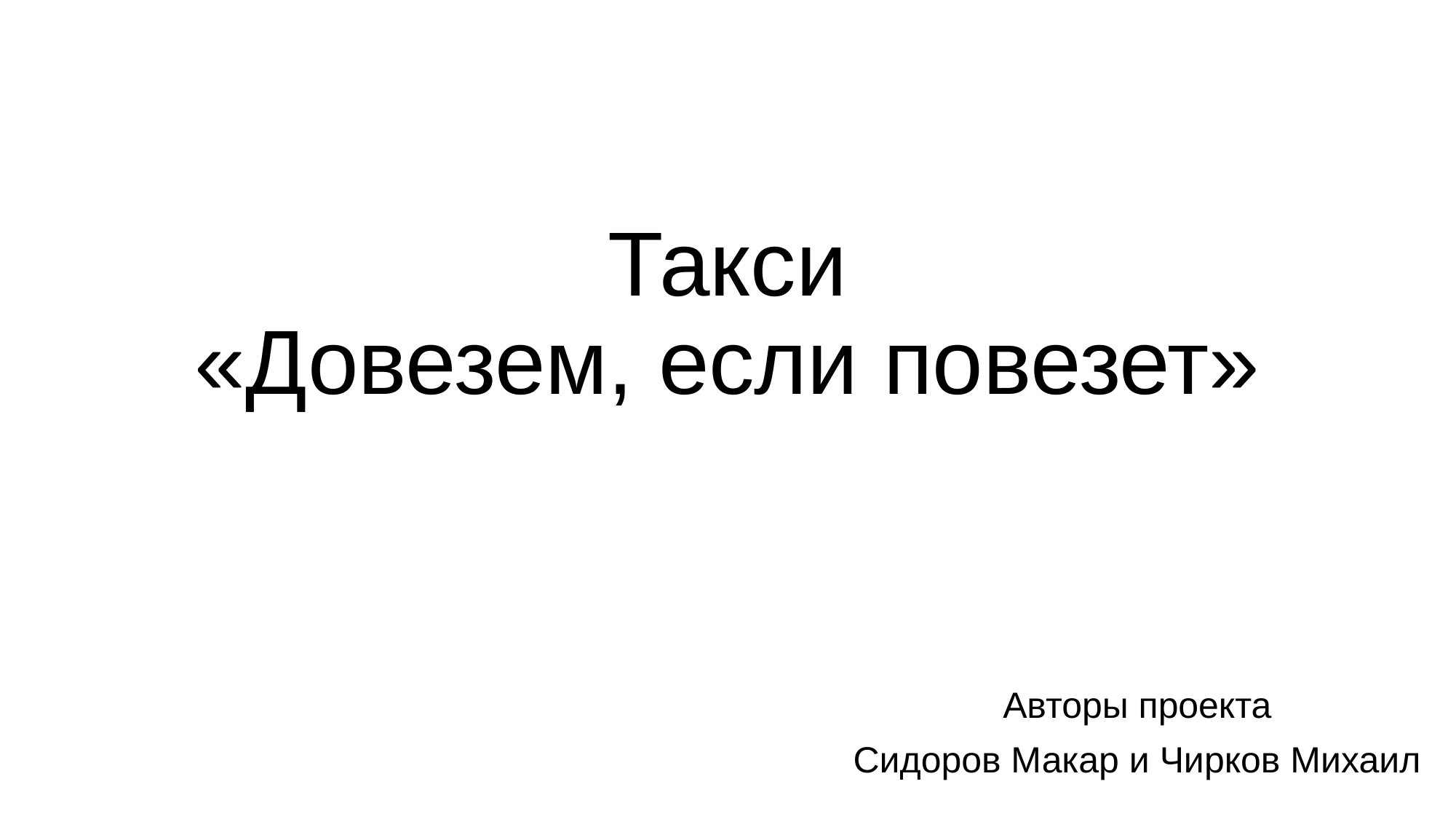

# Такси «Довезем, если повезет»
Авторы проекта
Сидоров Макар и Чирков Михаил